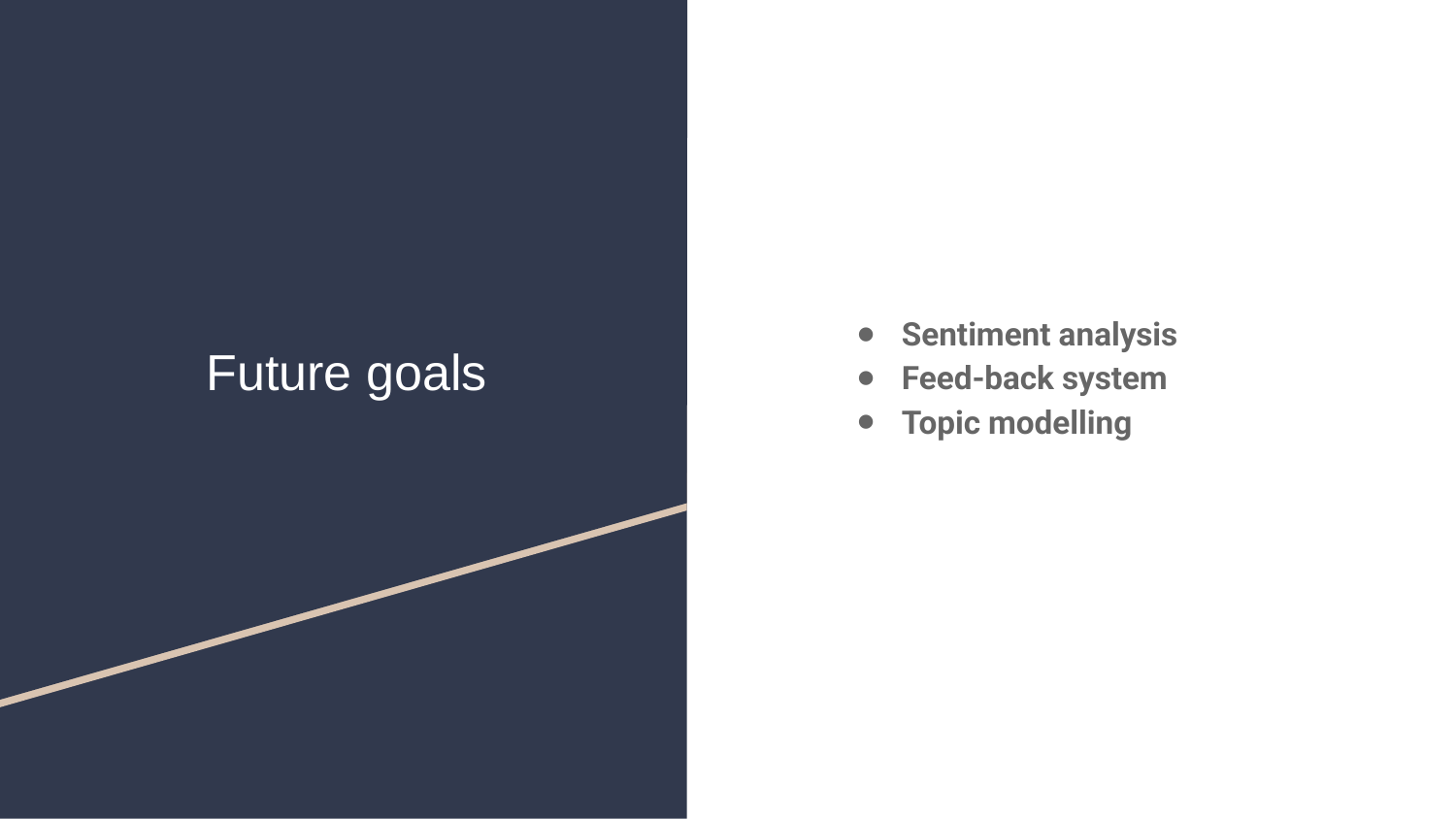

Sentiment analysis
Feed-back system
Topic modelling

# Future goals